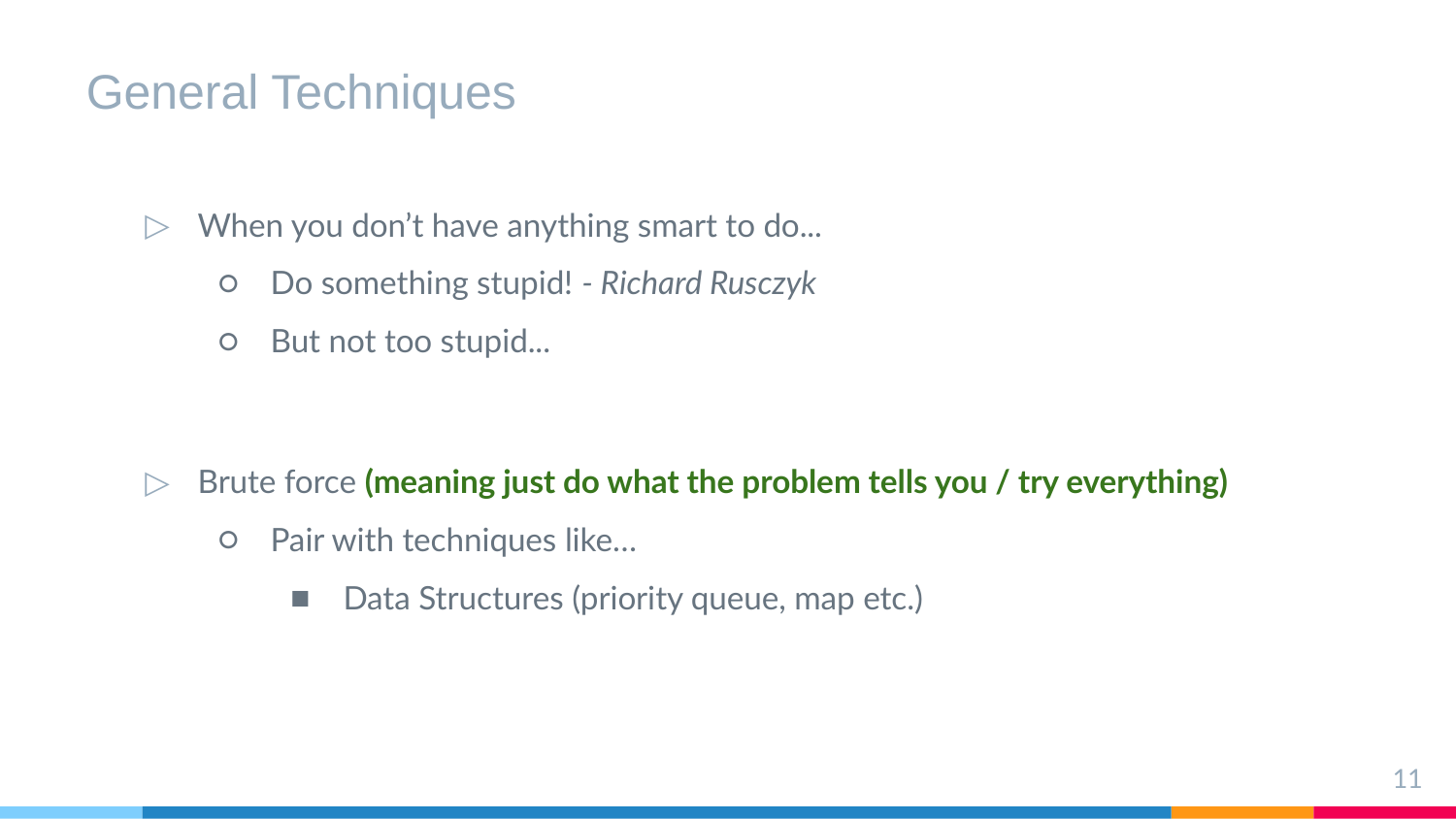

# General Techniques
When you don’t have anything smart to do...
Do something stupid! - Richard Rusczyk
But not too stupid...

Brute force (meaning just do what the problem tells you / try everything)
Pair with techniques like…
Data Structures (priority queue, map etc.)

11